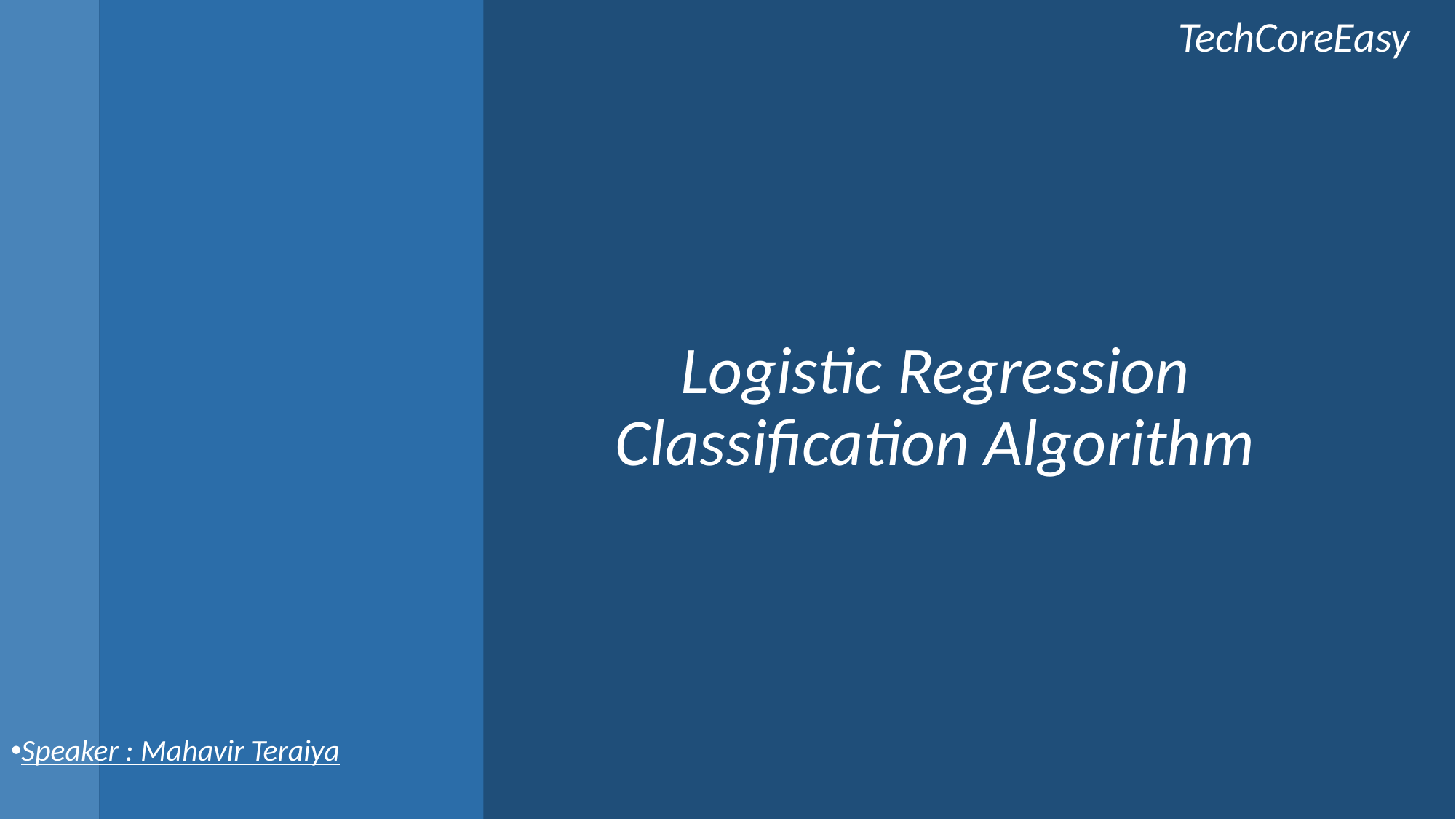

TechCoreEasy
# Logistic Regression Classification Algorithm
Speaker : Mahavir Teraiya